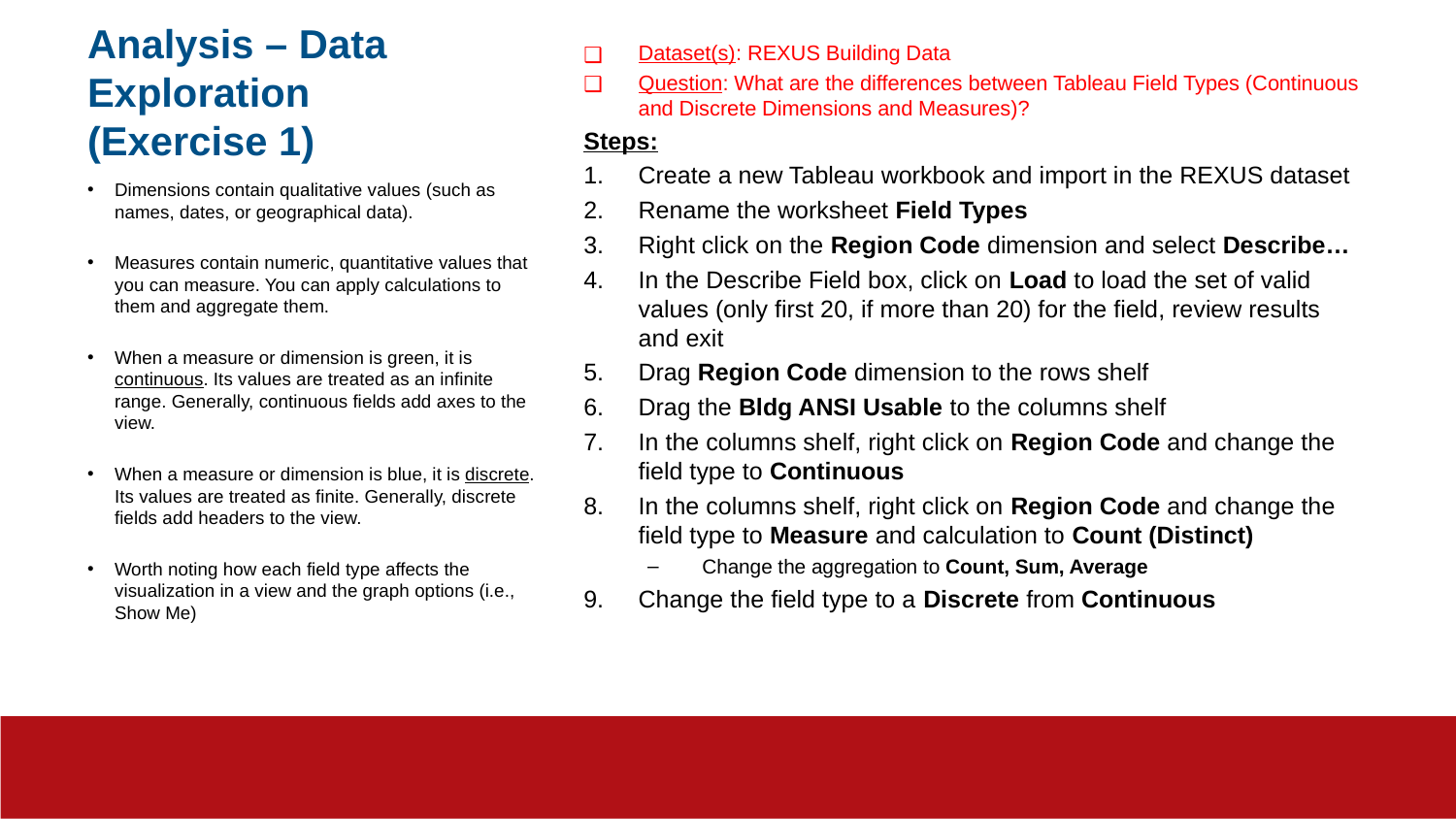

# Analysis – Data Exploration (Exercise 1)
Dataset(s): REXUS Building Data
Question: What are the differences between Tableau Field Types (Continuous and Discrete Dimensions and Measures)?
Steps:
Create a new Tableau workbook and import in the REXUS dataset
Rename the worksheet Field Types
Right click on the Region Code dimension and select Describe…
In the Describe Field box, click on Load to load the set of valid values (only first 20, if more than 20) for the field, review results and exit
Drag Region Code dimension to the rows shelf
Drag the Bldg ANSI Usable to the columns shelf
In the columns shelf, right click on Region Code and change the field type to Continuous
In the columns shelf, right click on Region Code and change the field type to Measure and calculation to Count (Distinct)
Change the aggregation to Count, Sum, Average
Change the field type to a Discrete from Continuous
Dimensions contain qualitative values (such as names, dates, or geographical data).

Measures contain numeric, quantitative values that you can measure. You can apply calculations to them and aggregate them.

When a measure or dimension is green, it is continuous. Its values are treated as an infinite range. Generally, continuous fields add axes to the view.

When a measure or dimension is blue, it is discrete. Its values are treated as finite. Generally, discrete fields add headers to the view.

Worth noting how each field type affects the visualization in a view and the graph options (i.e., Show Me)